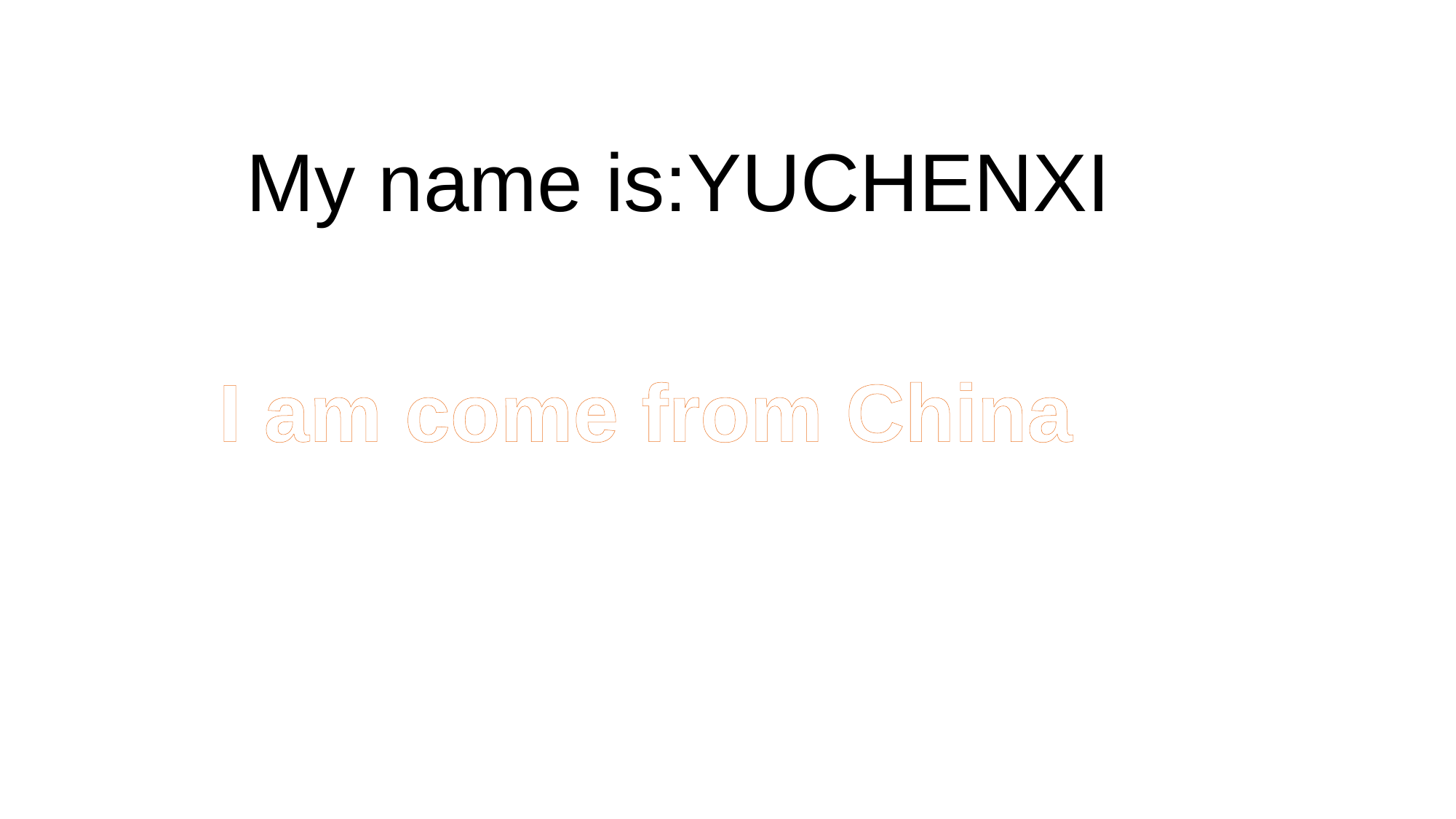

My name is:YUCHENXI
I am come from China